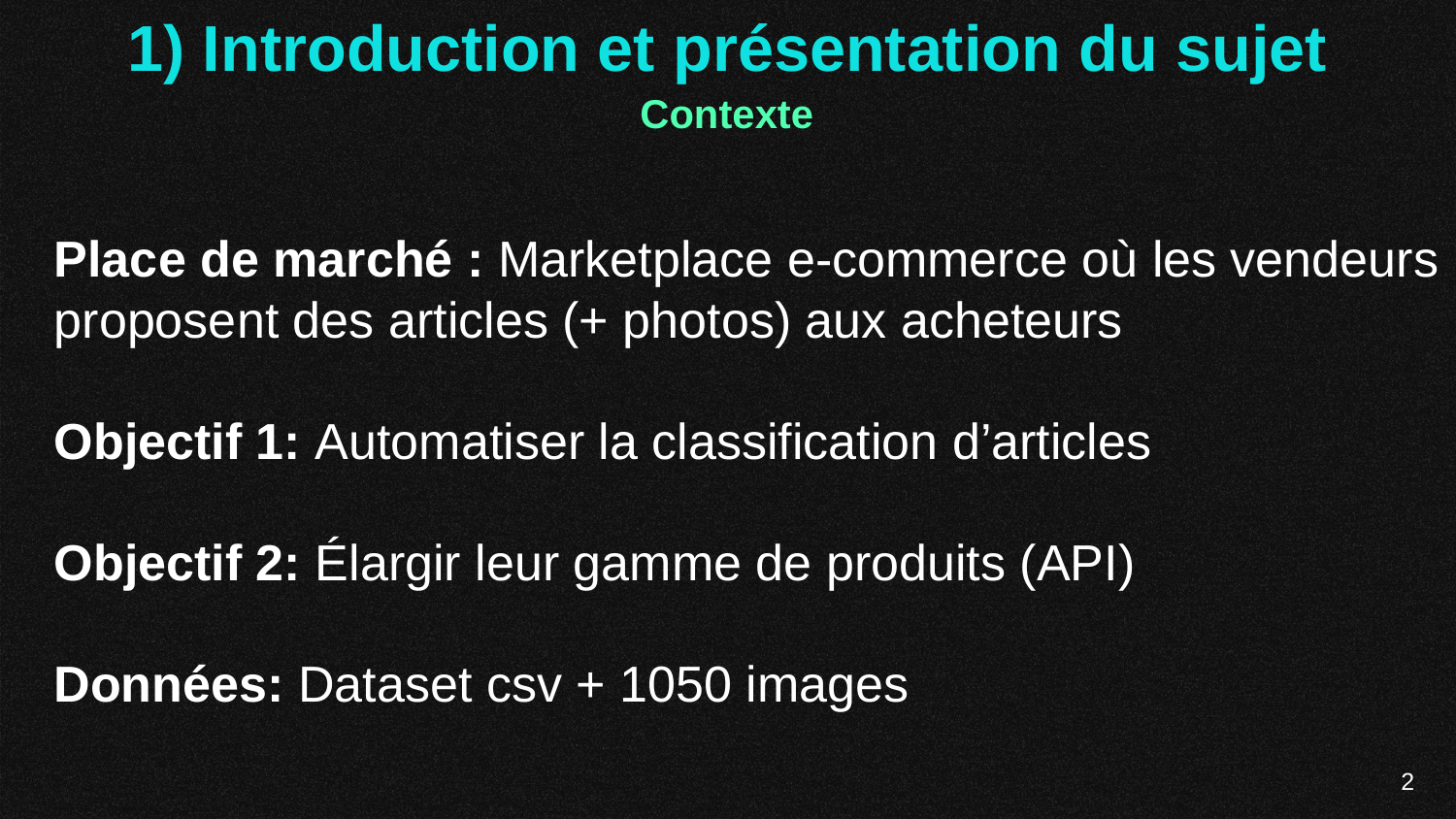

1) Introduction et présentation du sujet
Contexte

Place de marché : Marketplace e-commerce où les vendeurs proposent des articles (+ photos) aux acheteurs

Objectif 1: Automatiser la classification d’articles

Objectif 2: Élargir leur gamme de produits (API)

Données: Dataset csv + 1050 images